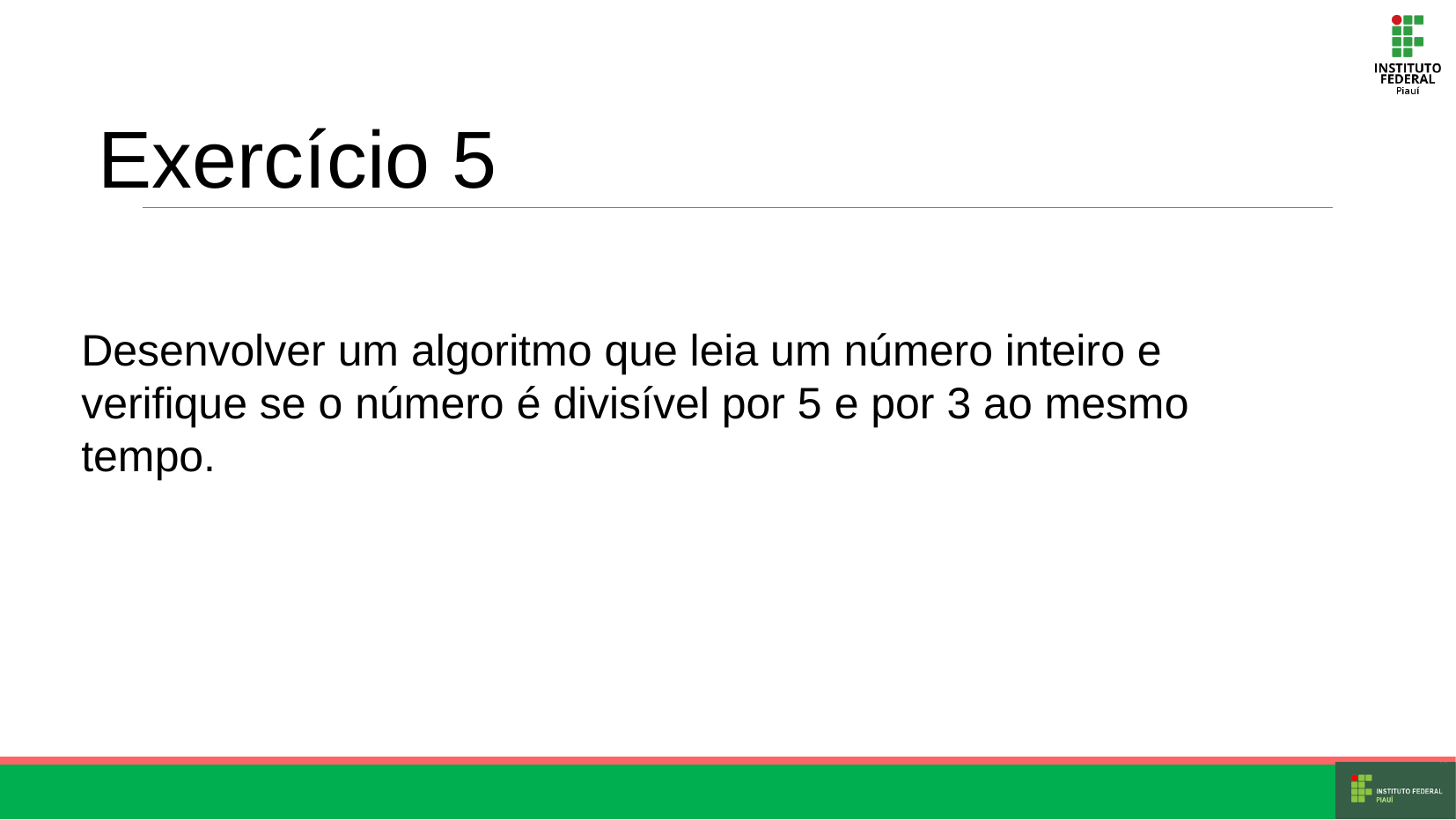

Exercício 5
Desenvolver um algoritmo que leia um número inteiro e verifique se o número é divisível por 5 e por 3 ao mesmo tempo.